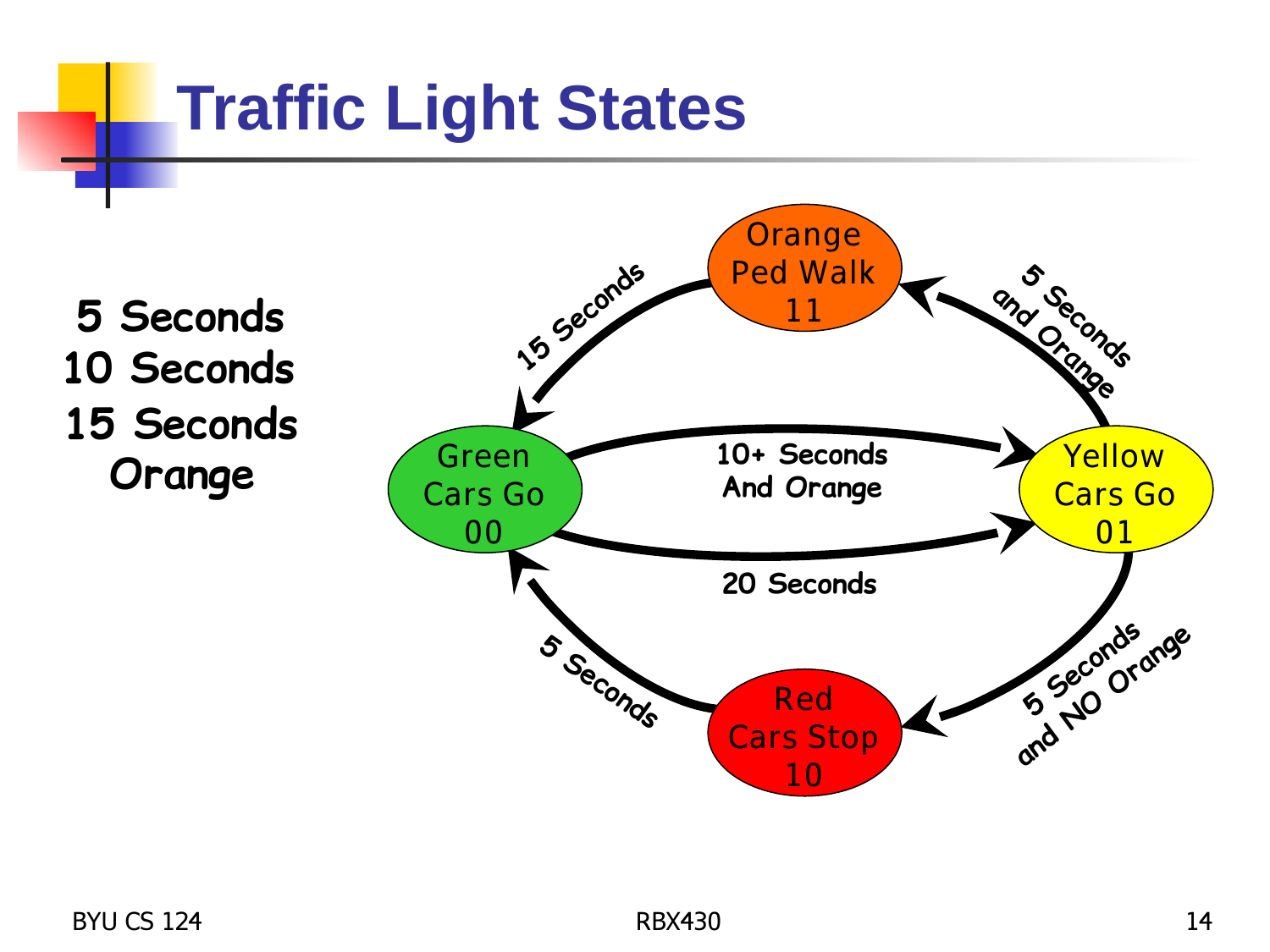

# Traffic Light States

Orange
Ped Walk
11
5 Seconds
and Orange
15 Seconds

Green
Cars Go
00

Yellow
Cars Go
01
10+ Seconds
And Orange

20 Seconds
5 Seconds
and NO Orange
5 Seconds

Red
Cars Stop
10
5 Seconds
10 Seconds
15 Seconds
Orange
BYU CS 124
RBX430
14